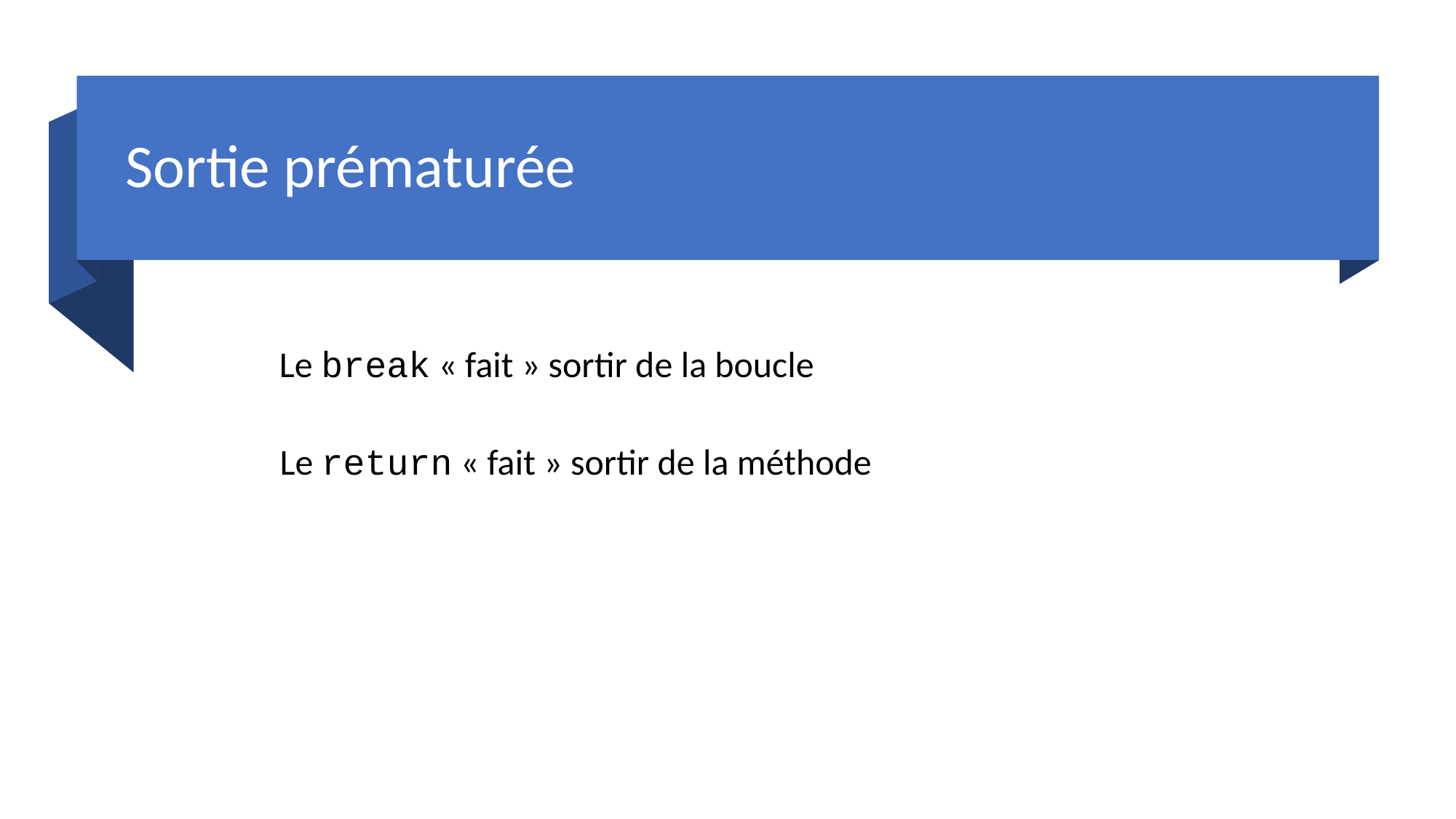

# Sortie prématurée

Le break « fait » sortir de la boucle
Le return « fait » sortir de la méthode